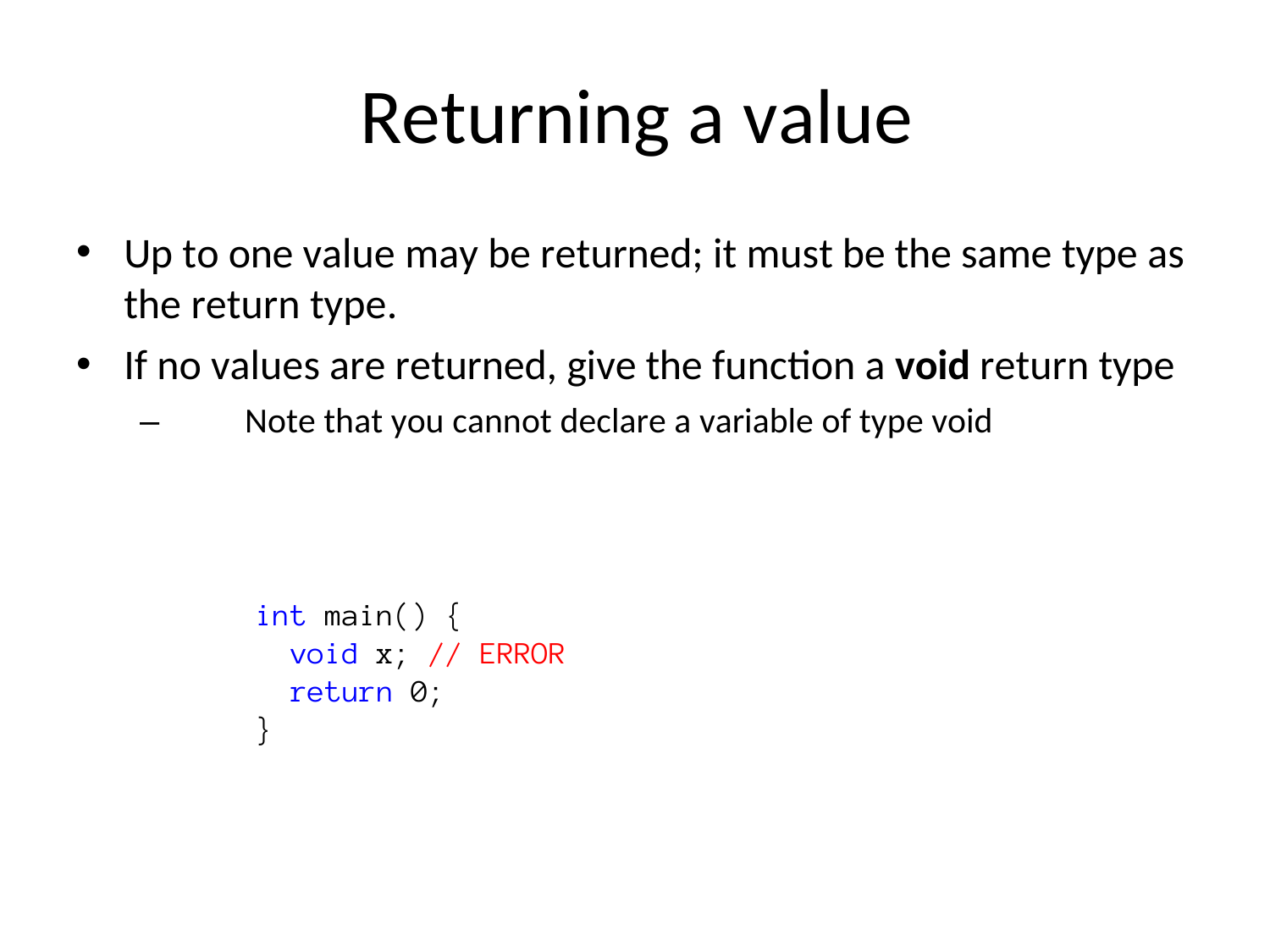

# Returning a value
Up to one value may be returned; it must be the same type as
the return type.

If no values are returned, give the function a void return type

–	Note that you cannot declare a variable of type void
int main() {
void x; // ERROR
return 0;
}